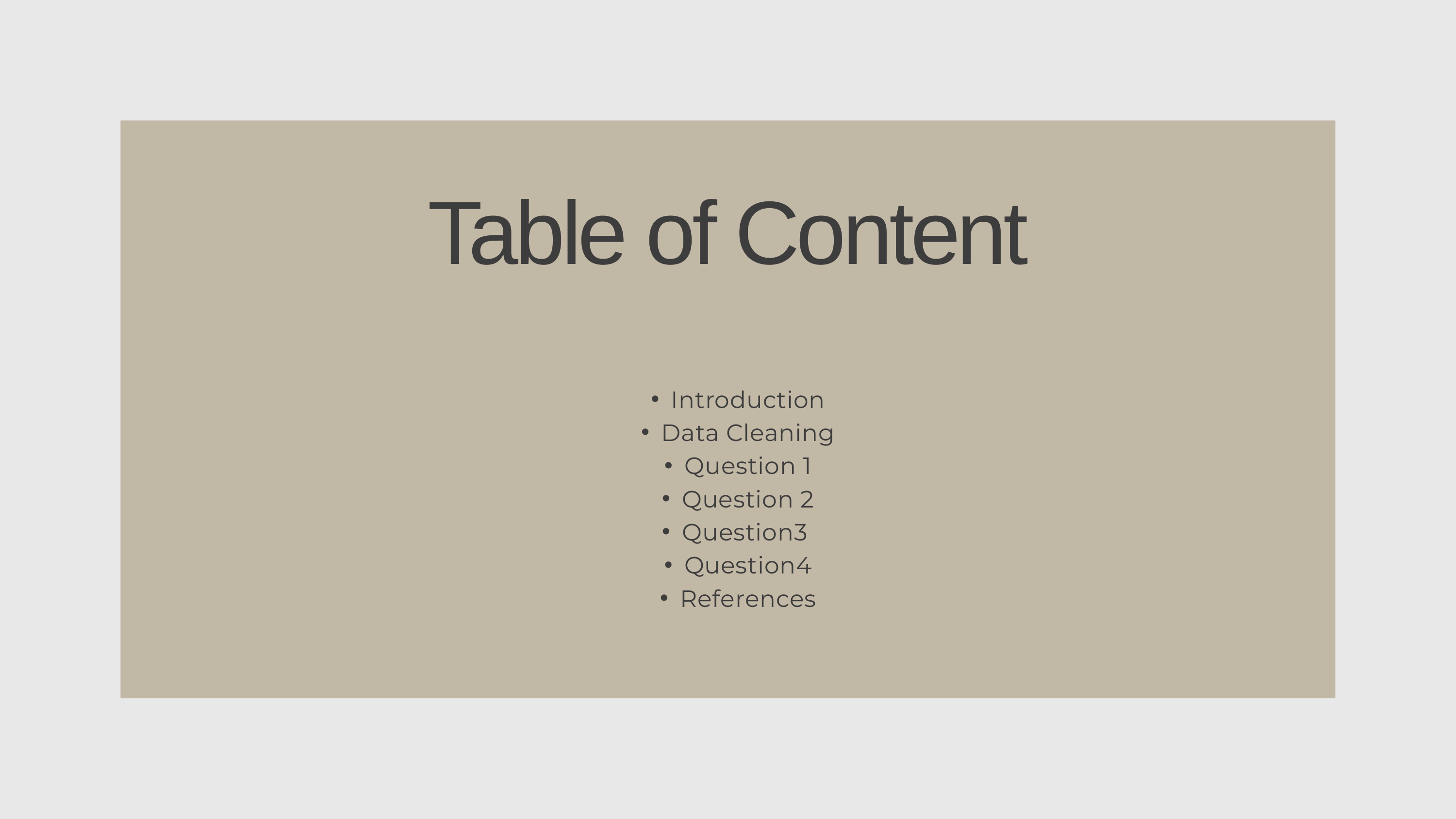

Table of Content
Introduction
Data Cleaning
Question 1
Question 2
Question3
Question4
References